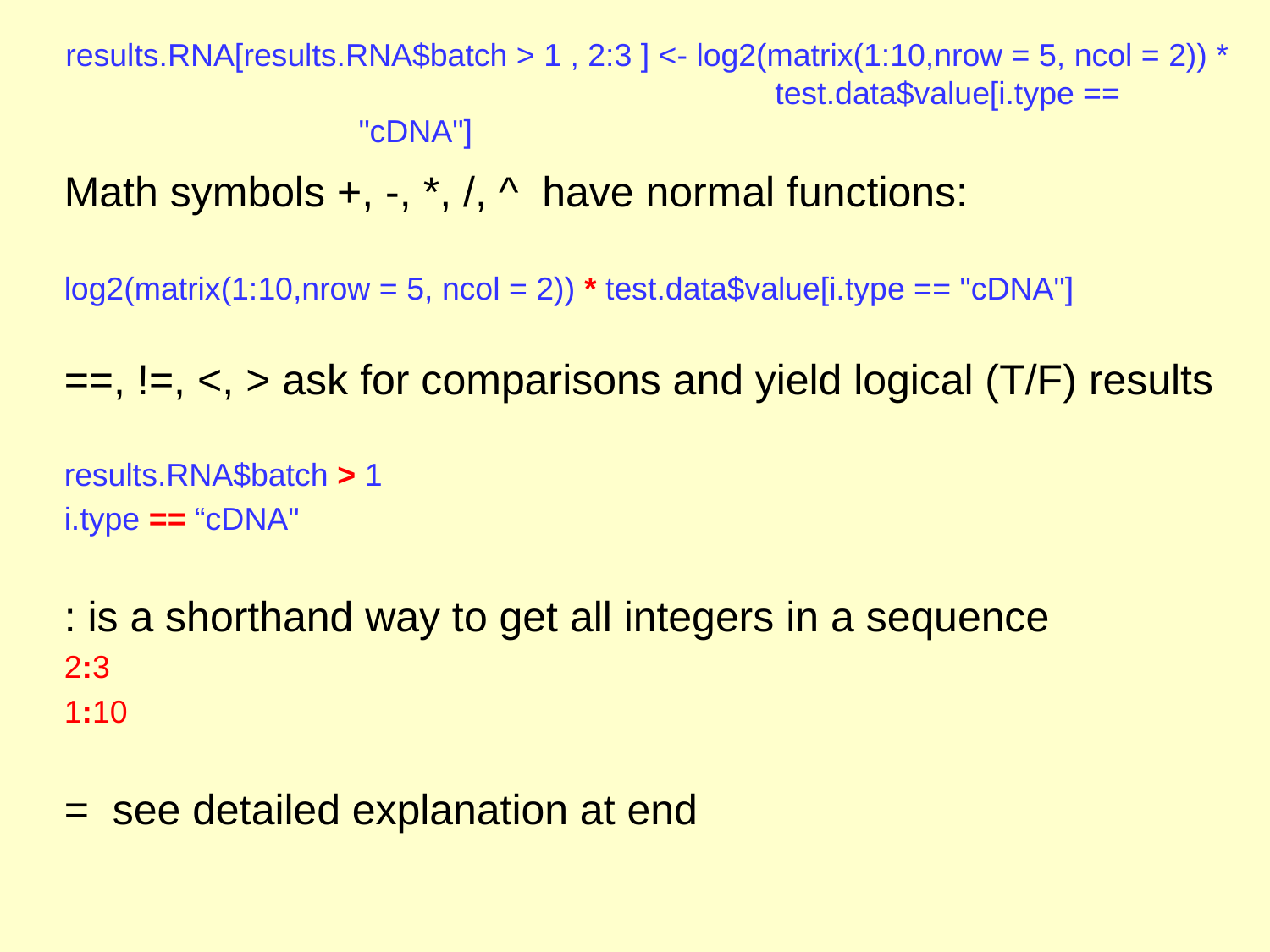

# results.RNA[results.RNA$batch > 1 , 2:3 ] <- log2(matrix(1:10,nrow = 5, ncol = 2)) * 			    test.data$value[i.type == "cDNA"]

Math symbols +, -, *, /, ^  have normal functions:

log2(matrix(1:10,nrow = 5, ncol = 2)) * test.data$value[i.type == "cDNA"]
==, !=, <, > ask for comparisons and yield logical (T/F) results

results.RNA$batch > 1
i.type == “cDNA"

: is a shorthand way to get all integers in a sequence
2:3
1:10

=  see detailed explanation at end